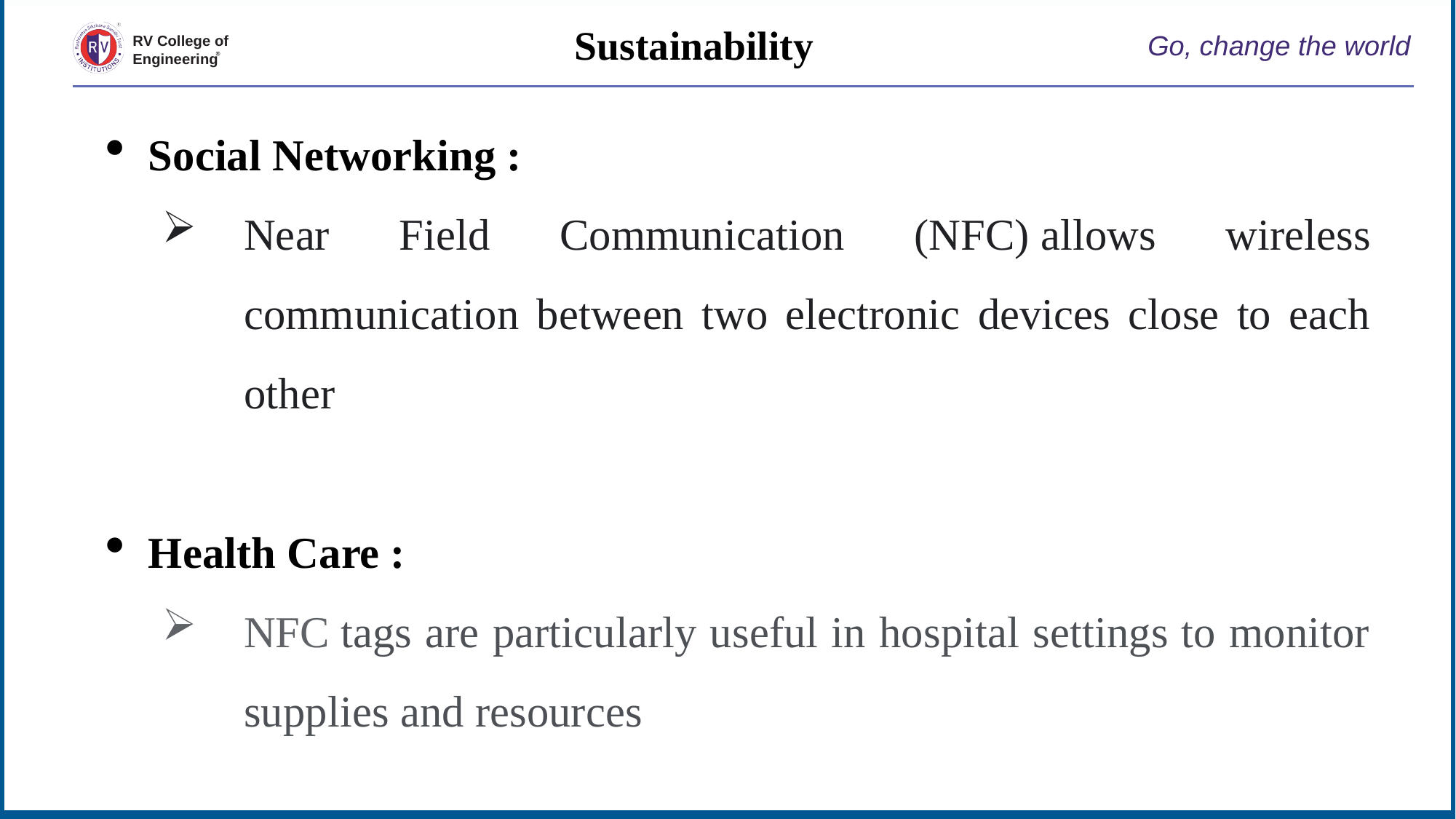

Sustainability

# Go, change the world
RV College of
Engineering

Social Networking :
Near Field Communication (NFC) allows wireless communication between two electronic devices close to each other

Health Care :
NFC tags are particularly useful in hospital settings to monitor supplies and resources